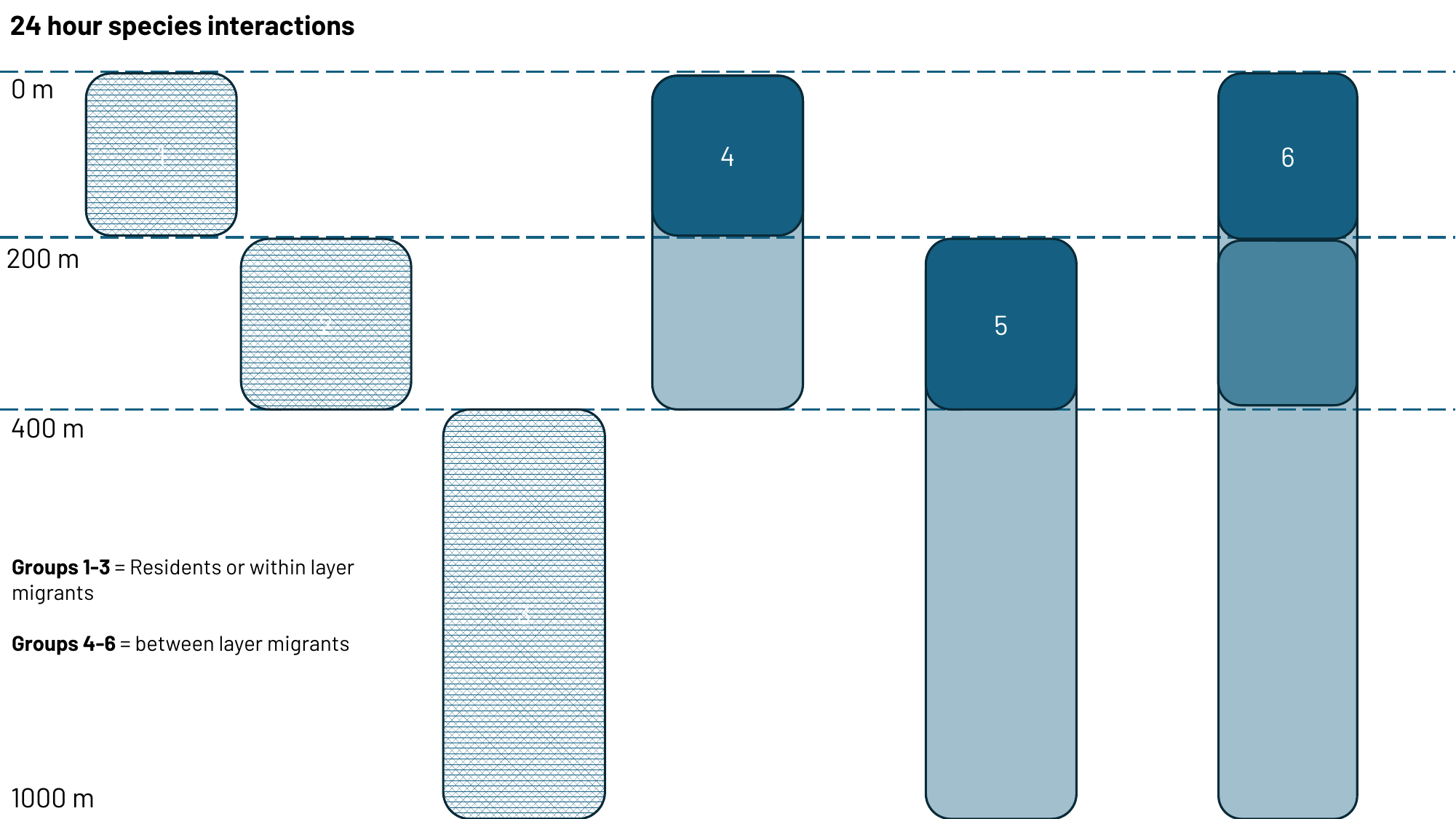

24 hour species interactions
0 m
1
6

4

200 m
2
5

400 m
3
Groups 1-3 = Residents or within layer migrants

Groups 4-6 = between layer migrants
1000 m